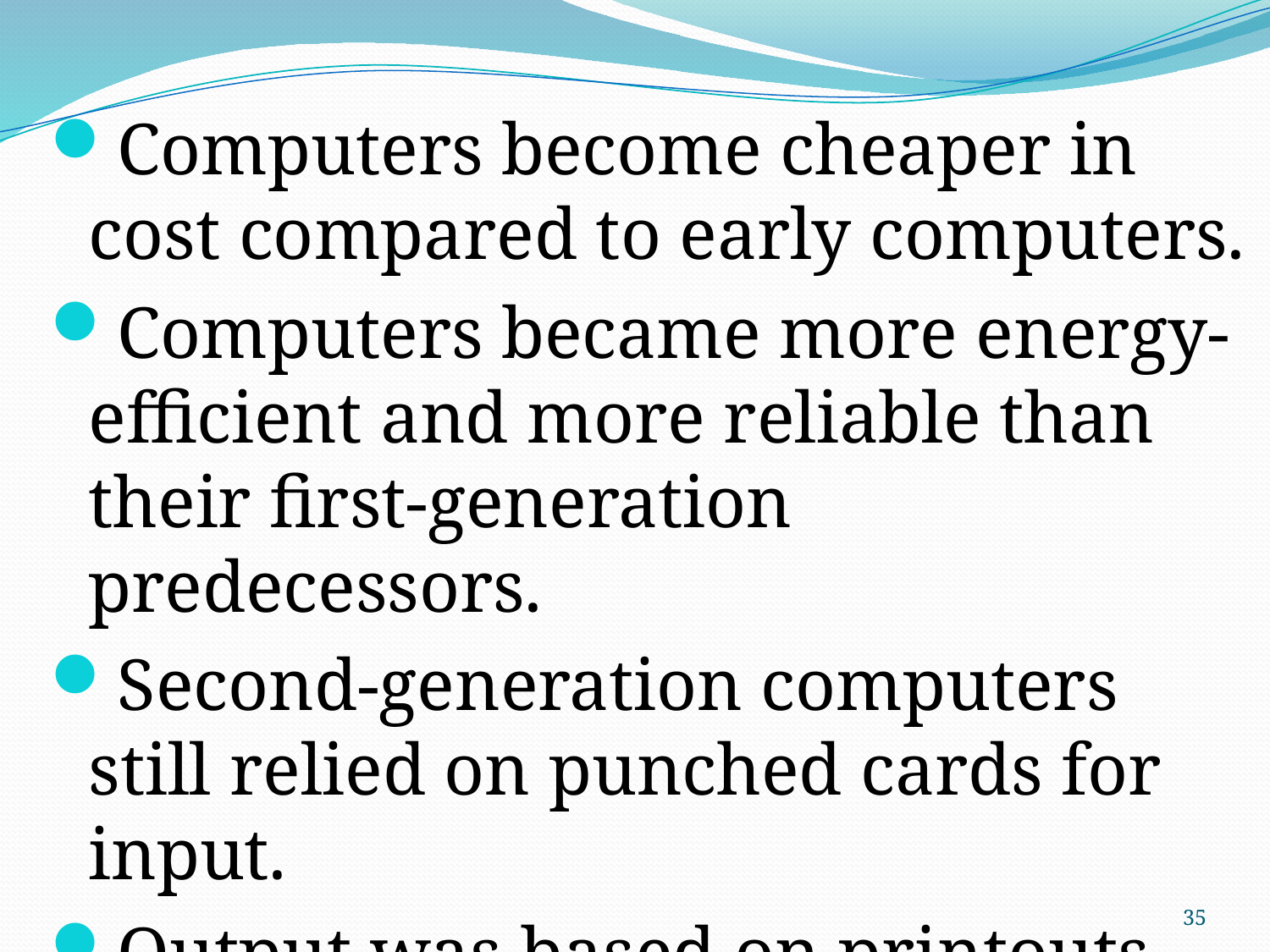

Computers become cheaper in cost compared to early computers.
Computers became more energy-efficient and more reliable than their first-generation predecessors.
Second-generation computers still relied on punched cards for input.
Output was based on printouts.

35